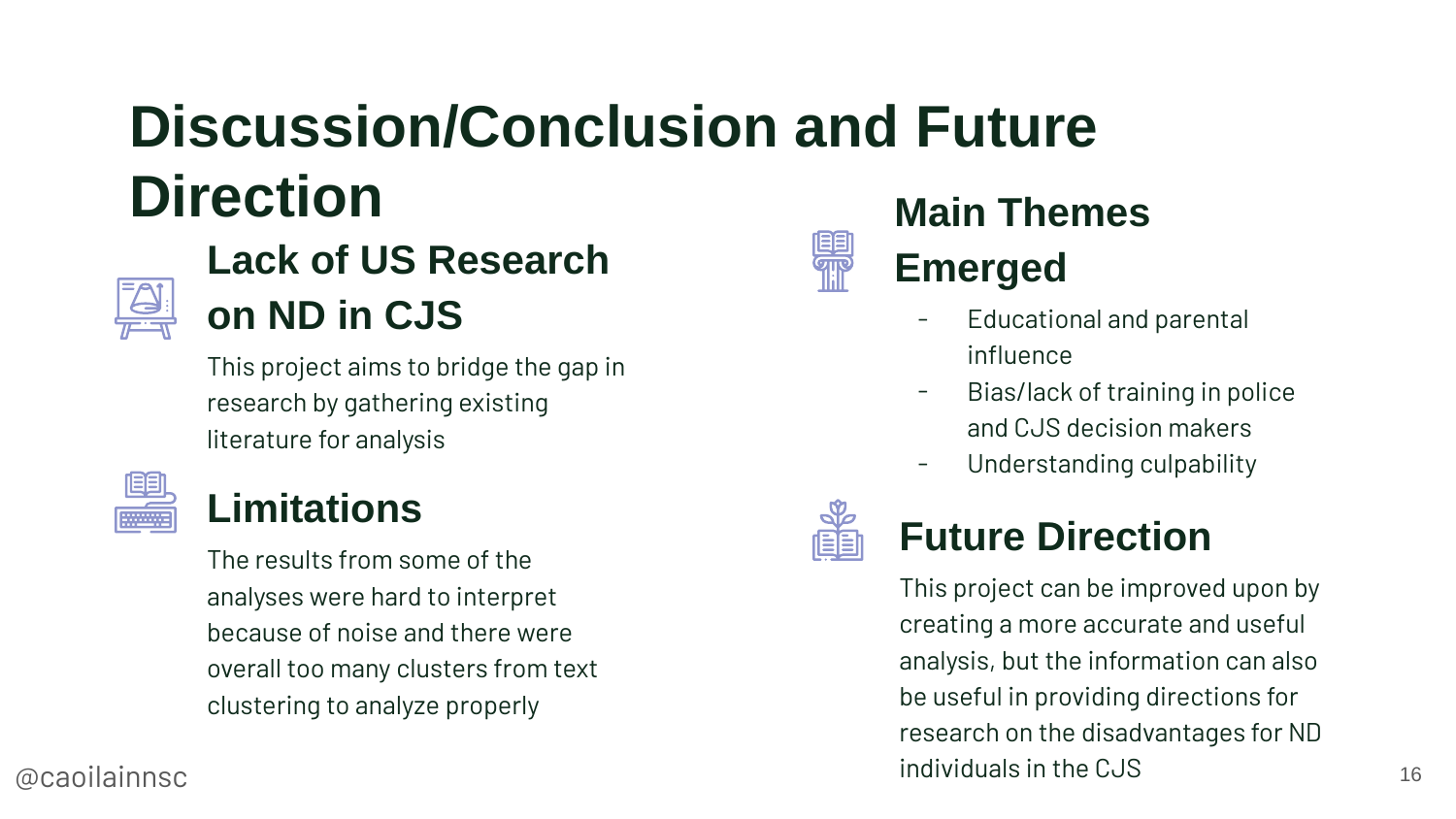

Discussion/Conclusion and Future Direction
Lack of US Research on ND in CJS
Main Themes Emerged

Educational and parental influence
Bias/lack of training in police and CJS decision makers
Understanding culpability
This project aims to bridge the gap in research by gathering existing literature for analysis

Limitations

Future Direction
The results from some of the analyses were hard to interpret because of noise and there were overall too many clusters from text clustering to analyze properly
This project can be improved upon by creating a more accurate and useful analysis, but the information can also be useful in providing directions for research on the disadvantages for ND individuals in the CJS
16
@caoilainnsc